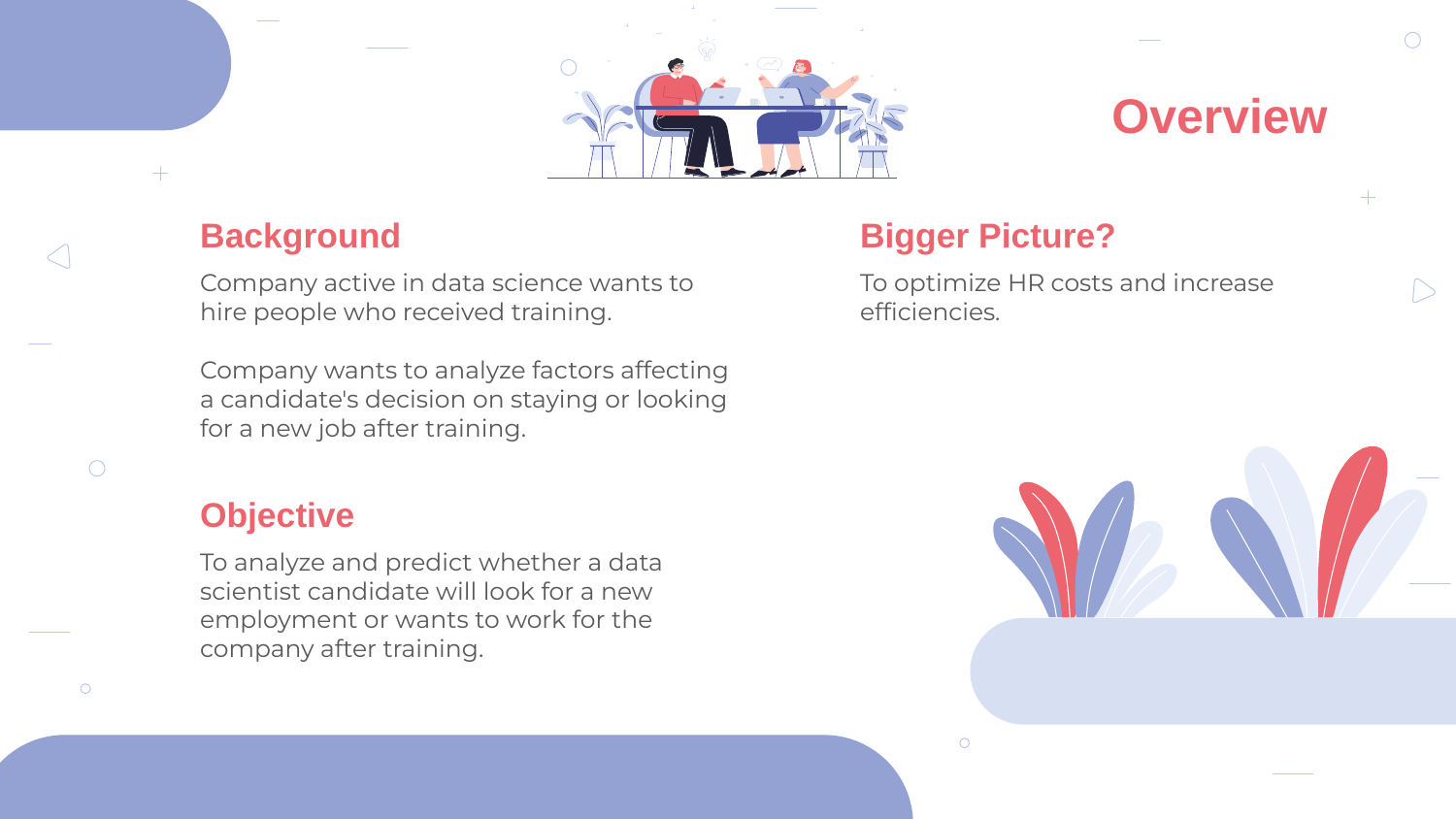

Overview

Background
Bigger Picture?
Company active in data science wants to hire people who received training.

Company wants to analyze factors affecting a candidate's decision on staying or looking for a new job after training.
To optimize HR costs and increase efficiencies.

# Objective
To analyze and predict whether a data scientist candidate will look for a new employment or wants to work for the company after training.